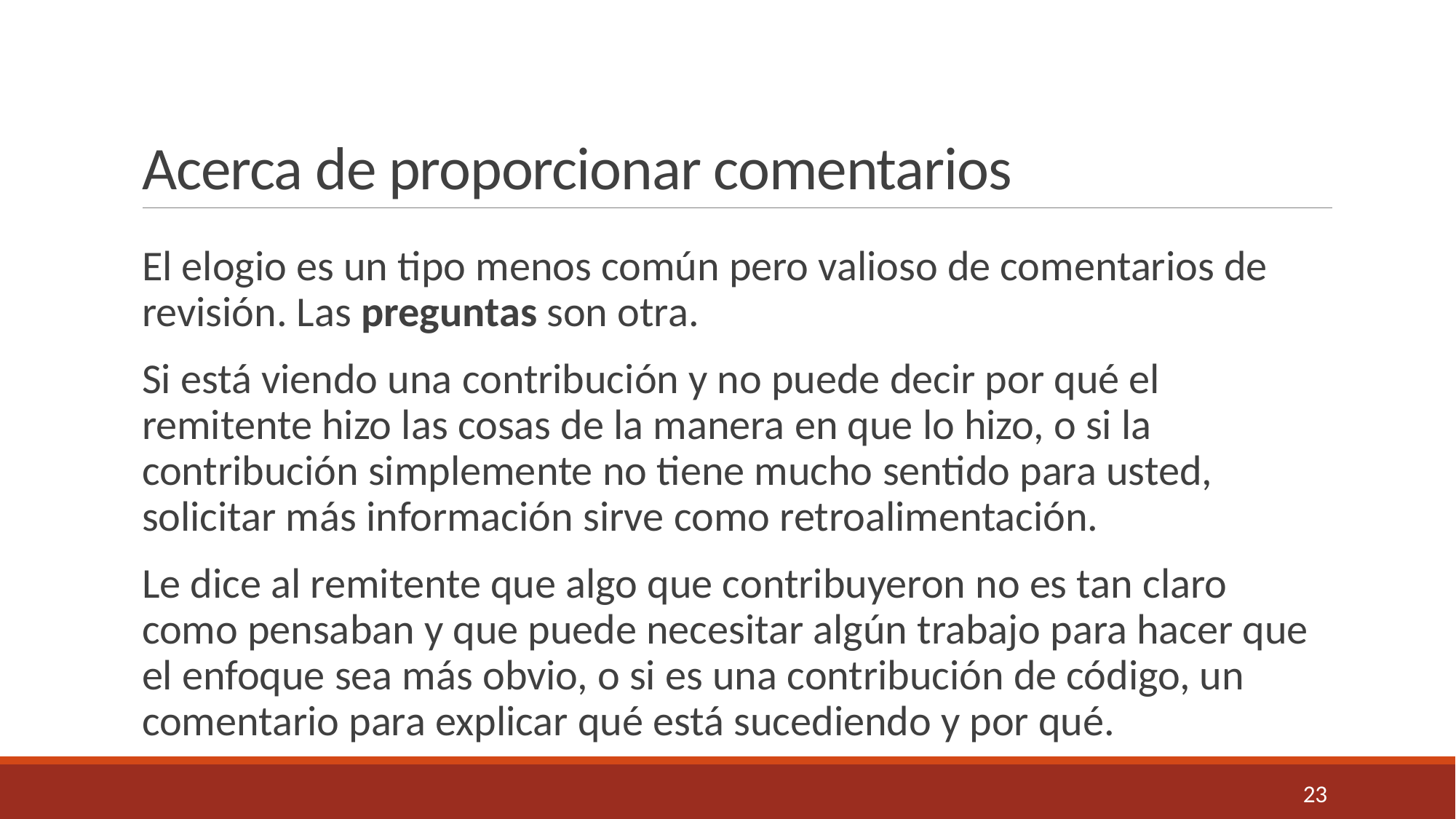

# Acerca de proporcionar comentarios
El elogio es un tipo menos común pero valioso de comentarios de revisión. Las preguntas son otra.
Si está viendo una contribución y no puede decir por qué el remitente hizo las cosas de la manera en que lo hizo, o si la contribución simplemente no tiene mucho sentido para usted, solicitar más información sirve como retroalimentación.
Le dice al remitente que algo que contribuyeron no es tan claro como pensaban y que puede necesitar algún trabajo para hacer que el enfoque sea más obvio, o si es una contribución de código, un comentario para explicar qué está sucediendo y por qué.
23